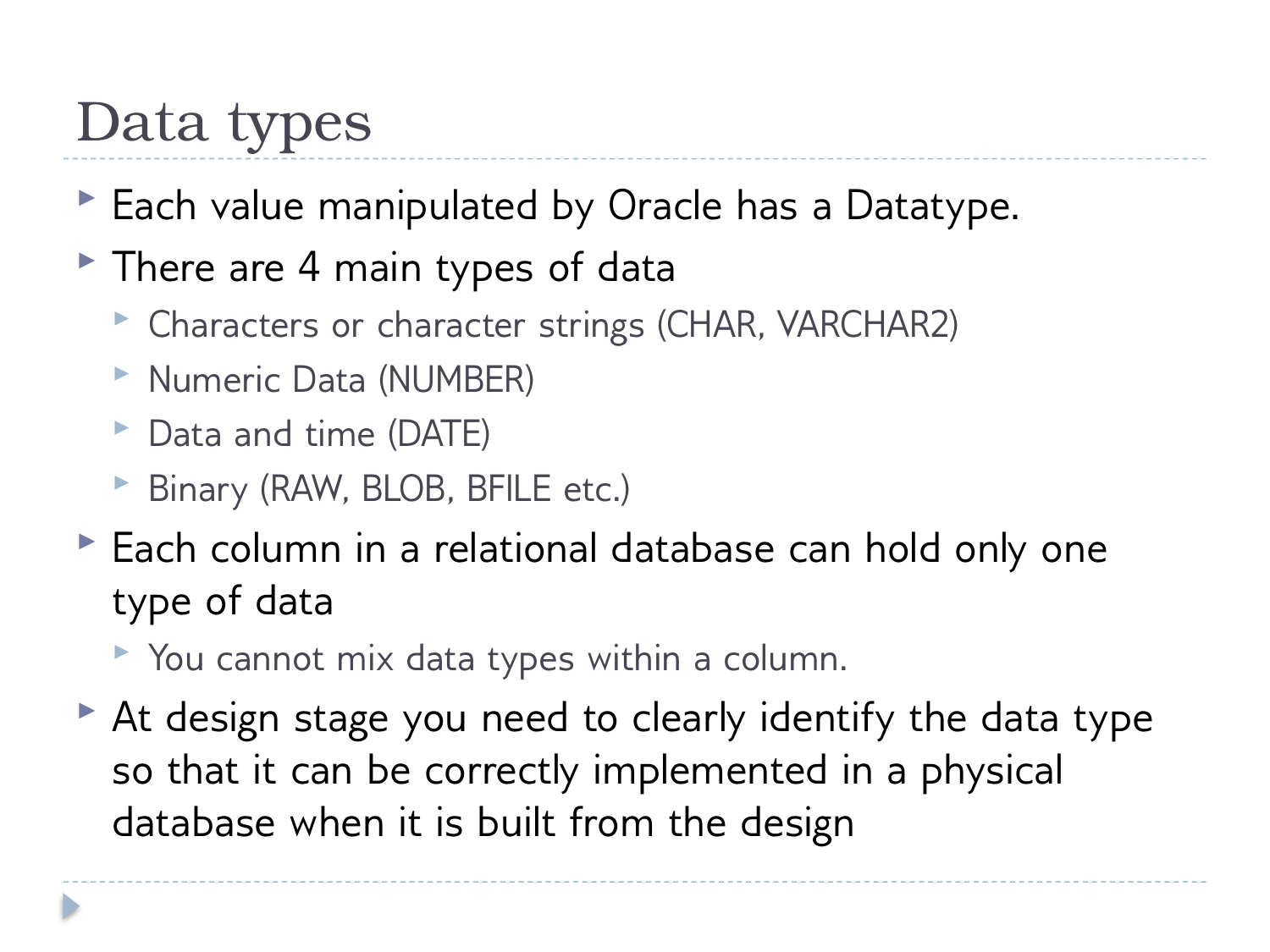

# Data types
Each value manipulated by Oracle has a Datatype.
There are 4 main types of data
Characters or character strings (CHAR, VARCHAR2)
Numeric Data (NUMBER)
Data and time (DATE)
Binary (RAW, BLOB, BFILE etc.)
Each column in a relational database can hold only one type of data
You cannot mix data types within a column.
At design stage you need to clearly identify the data type so that it can be correctly implemented in a physical database when it is built from the design